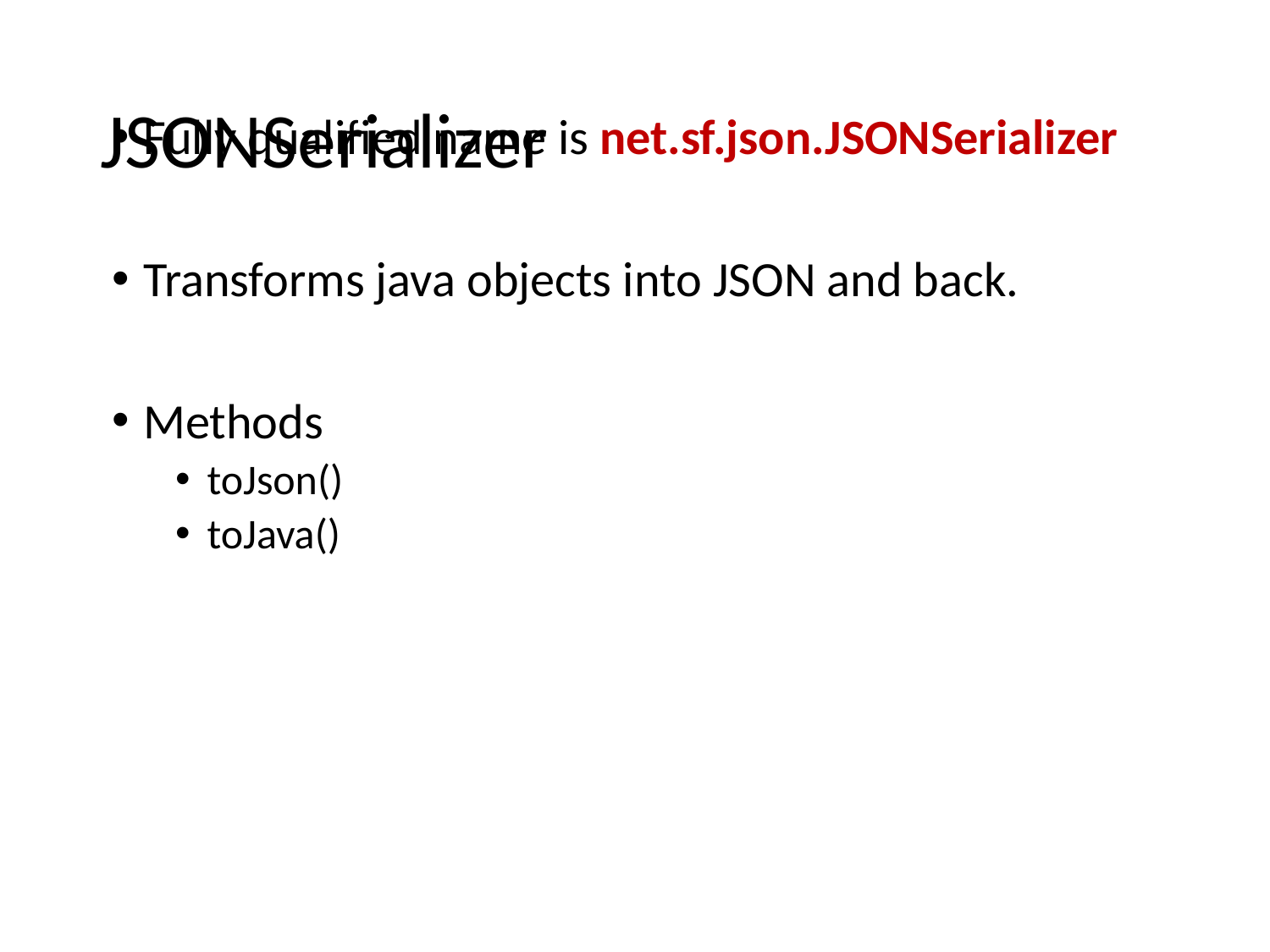

# JSONSerializer
Fully qualified name is net.sf.json.JSONSerializer

Transforms java objects into JSON and back.

Methods
toJson()
toJava()